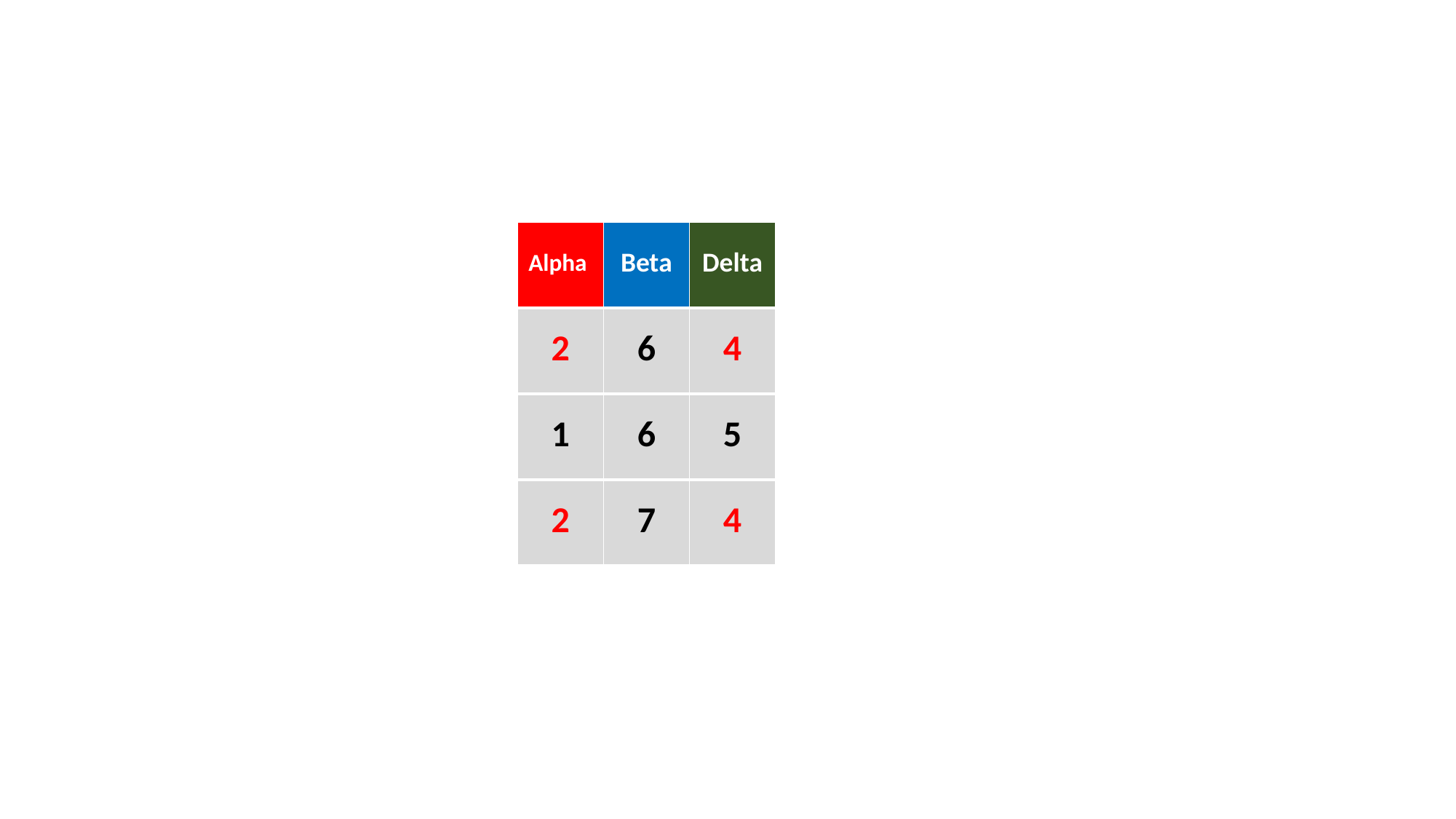

| Alpha |
| --- |
| Beta |
| --- |
| Delta |
| --- |
| 2 |
| --- |
| 6 |
| --- |
| 4 |
| --- |
| 1 |
| --- |
| 6 |
| --- |
| 5 |
| --- |
| 2 |
| --- |
| 7 |
| --- |
| 4 |
| --- |